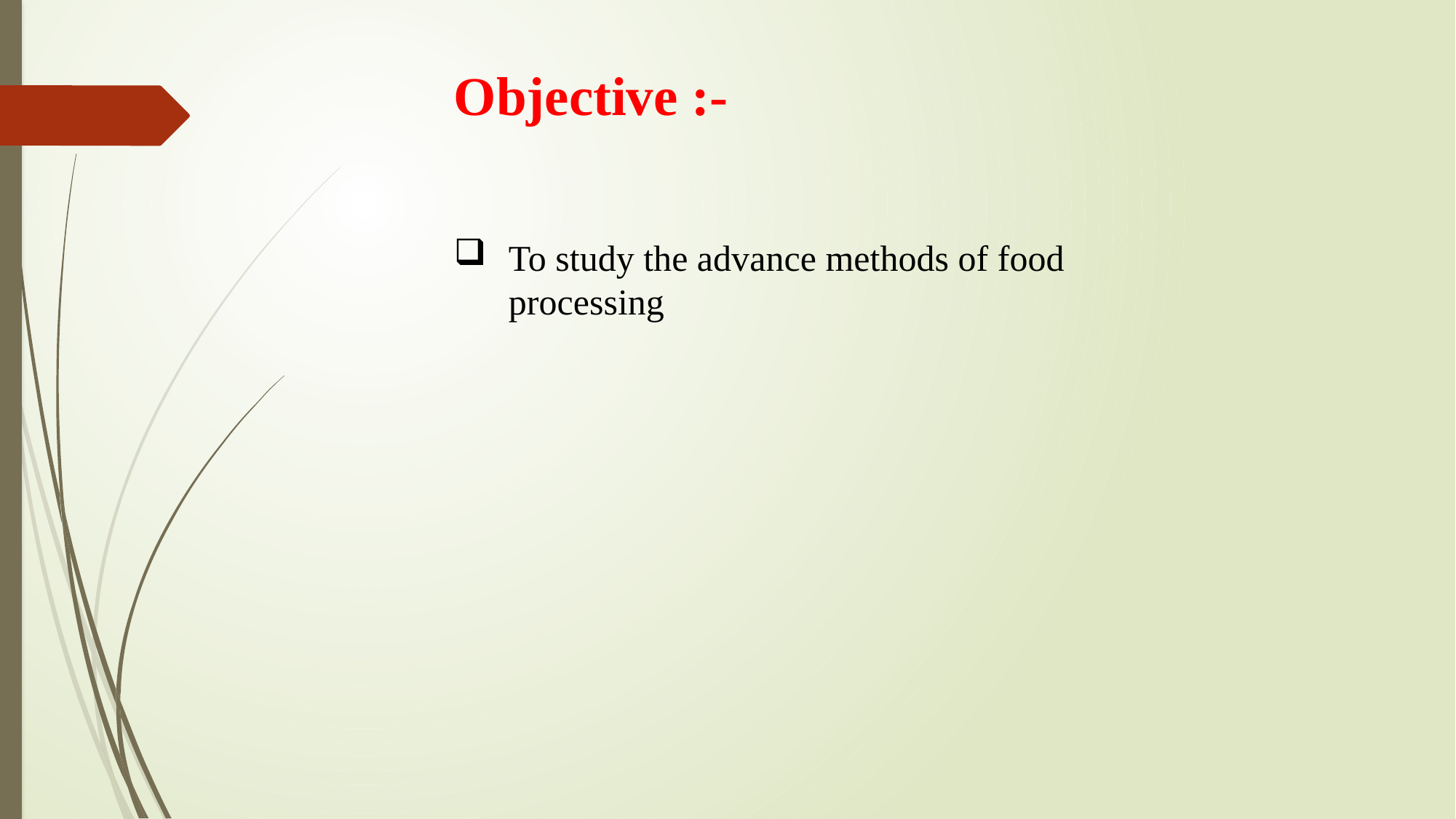

Objective :-
To study the advance methods of food processing